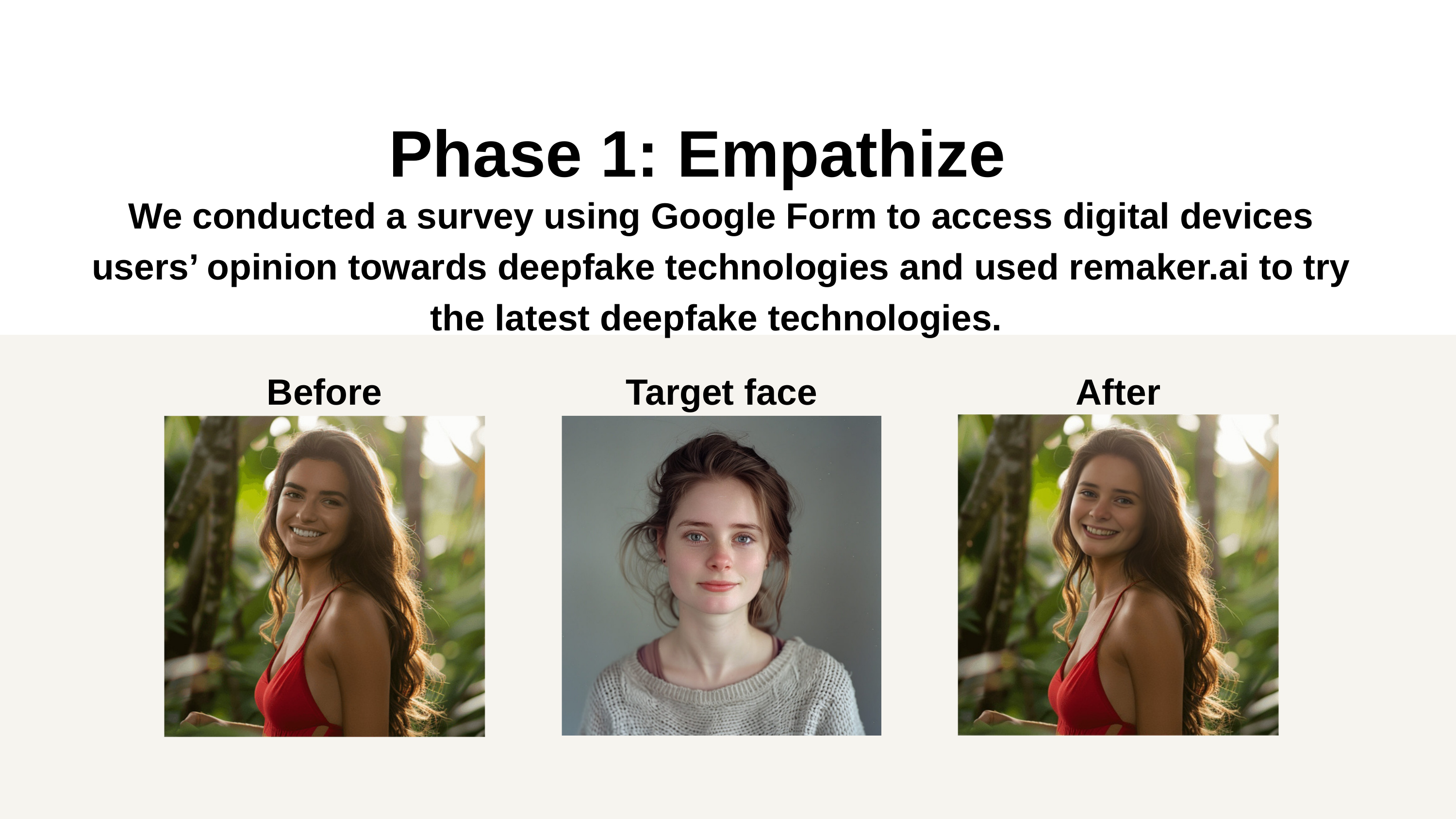

Phase 1: Empathize
We conducted a survey using Google Form to access digital devices users’ opinion towards deepfake technologies and used remaker.ai to try the latest deepfake technologies.
Before
Target face
After